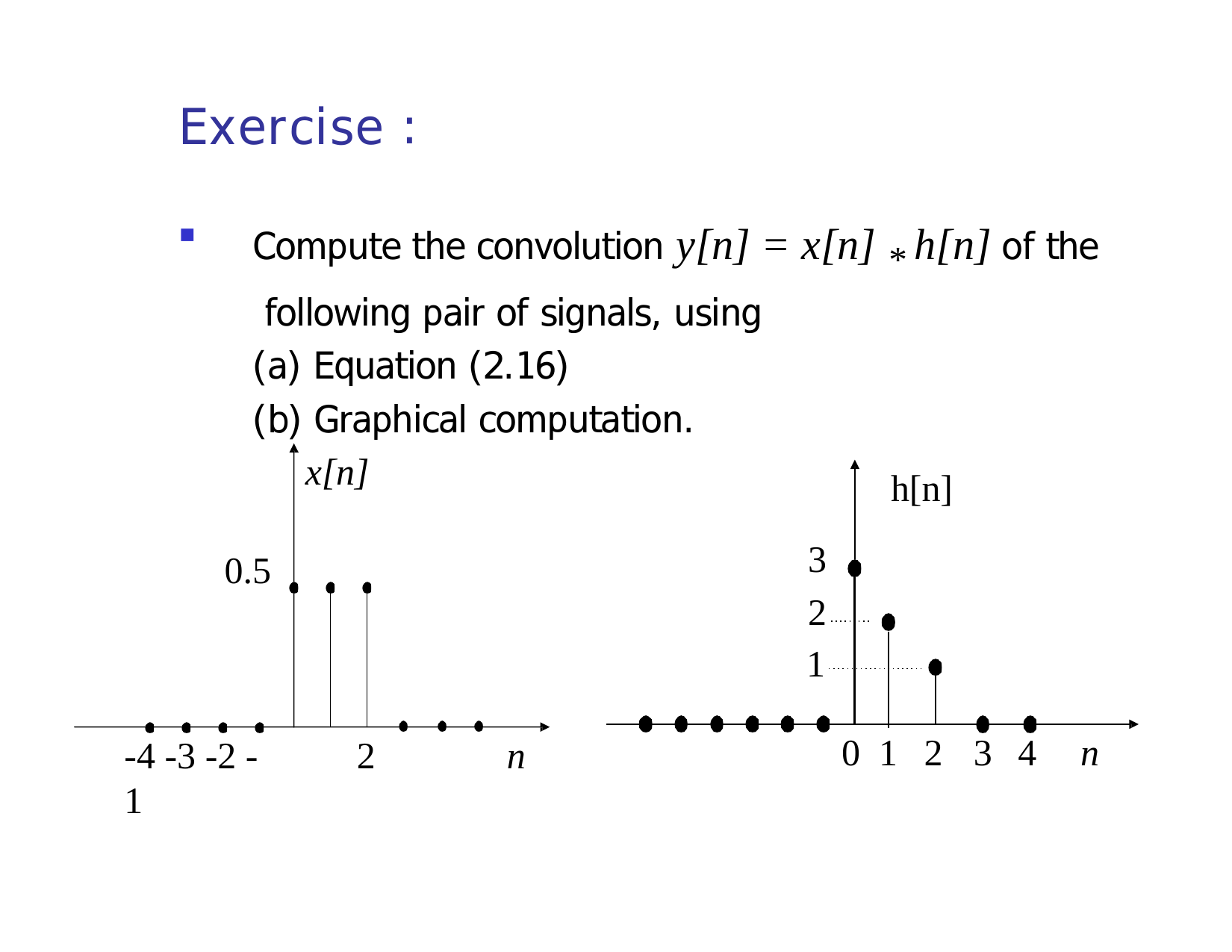

# Exercise :
Compute the convolution y[n] = x[n] * h[n] of the  following pair of signals, using
Equation (2.16)
Graphical computation.

x[n]

h[n]
3
2
1
0.5

0  1	2	3	4	n
-4 -3 -2 -1
2
n
Dr. B. S. Daga  Fr.CRCE, Mumbai